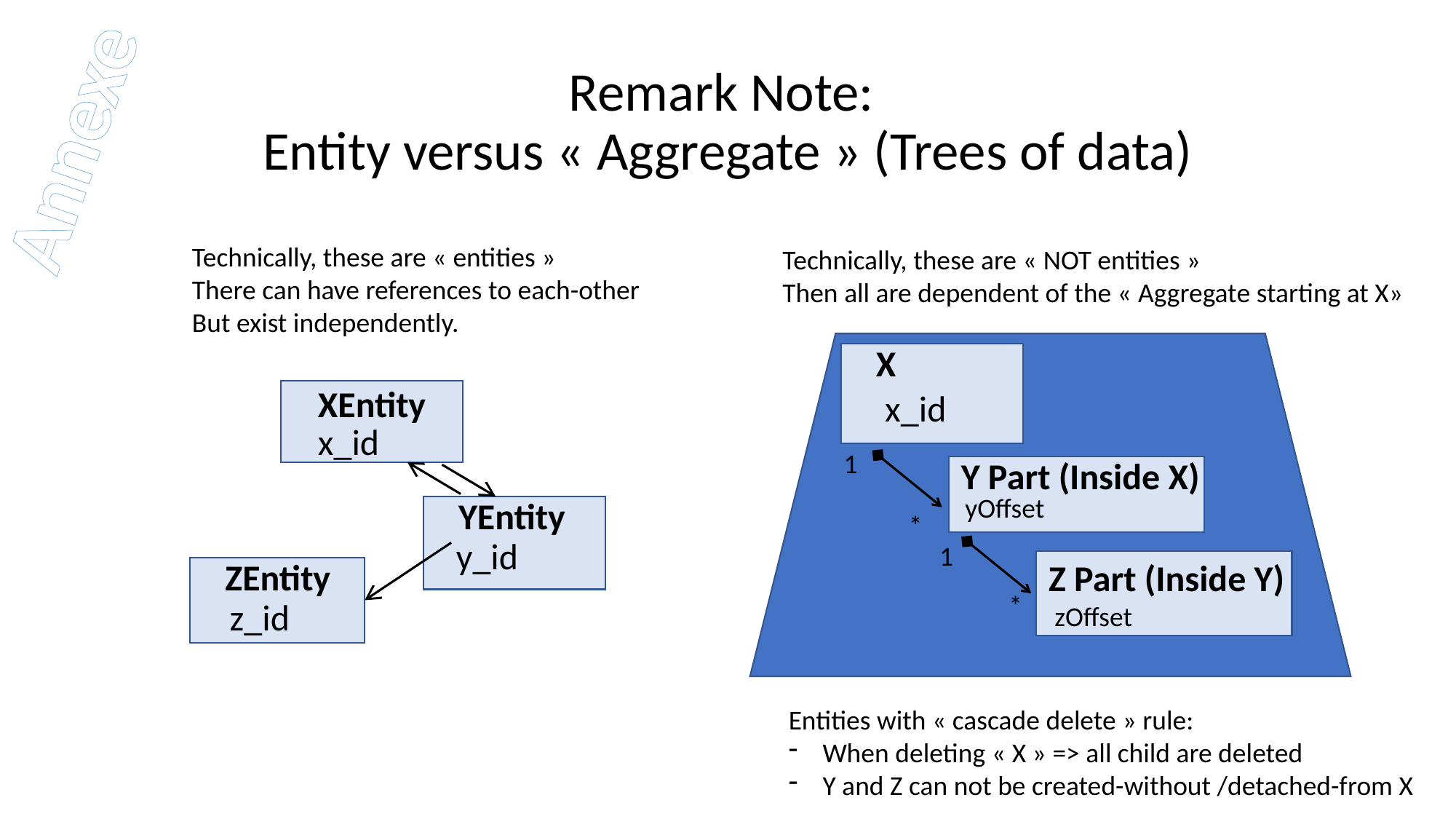

# Remark Note: Entity versus « Aggregate » (Trees of data)
Annexe
Technically, these are « entities »
There can have references to each-other
But exist independently.
Technically, these are « NOT entities »
Then all are dependent of the « Aggregate starting at X»

X

XEntity
x_id

x_id
1
Y Part (Inside X)

yOffset
YEntity

*
y_id
1
ZEntity
Z Part (Inside Y)

*
z_id
zOffset
Entities with « cascade delete » rule:
When deleting « X » => all child are deleted
Y and Z can not be created-without /detached-from X